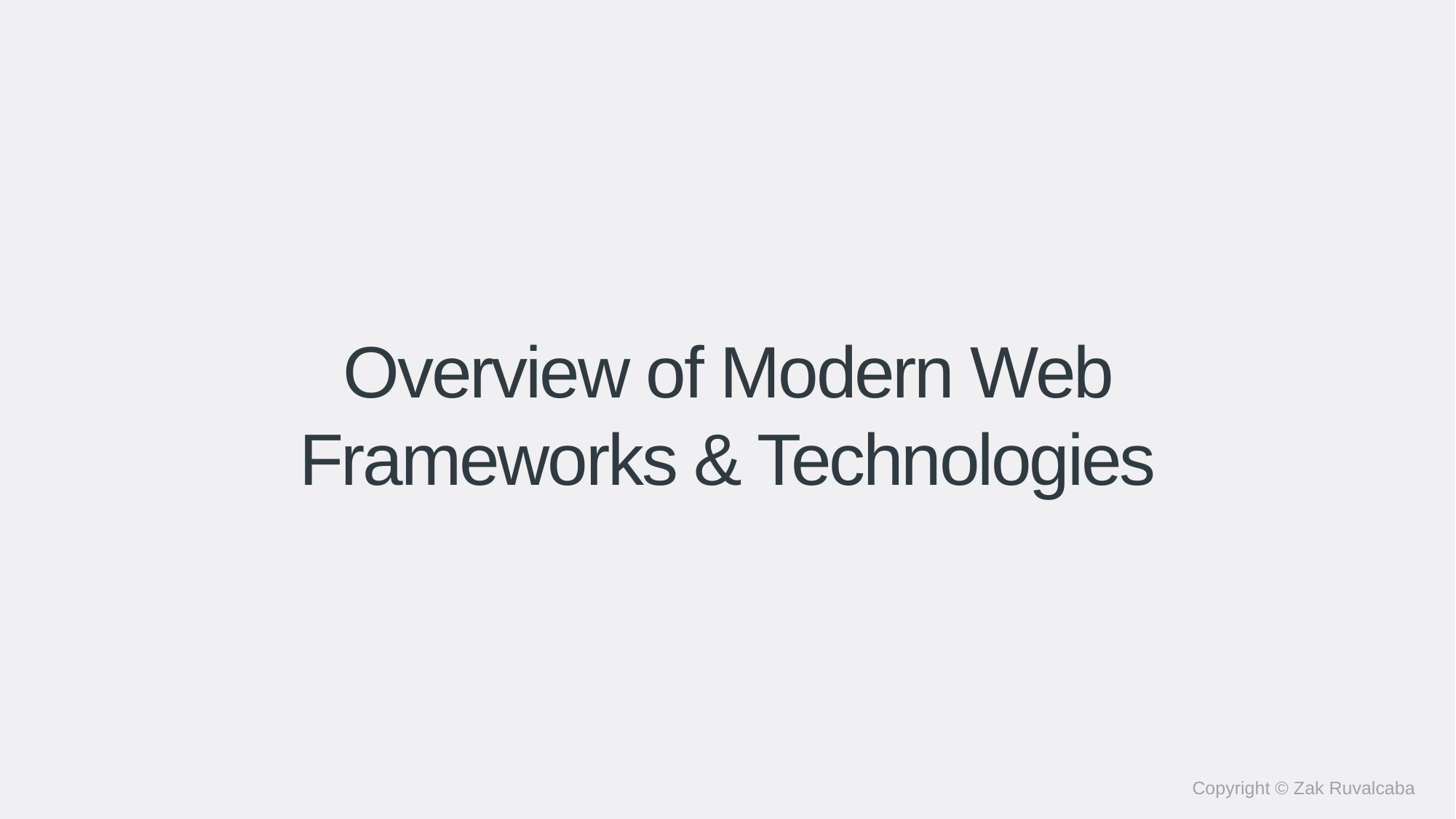

# Overview of Modern Web Frameworks & Technologies